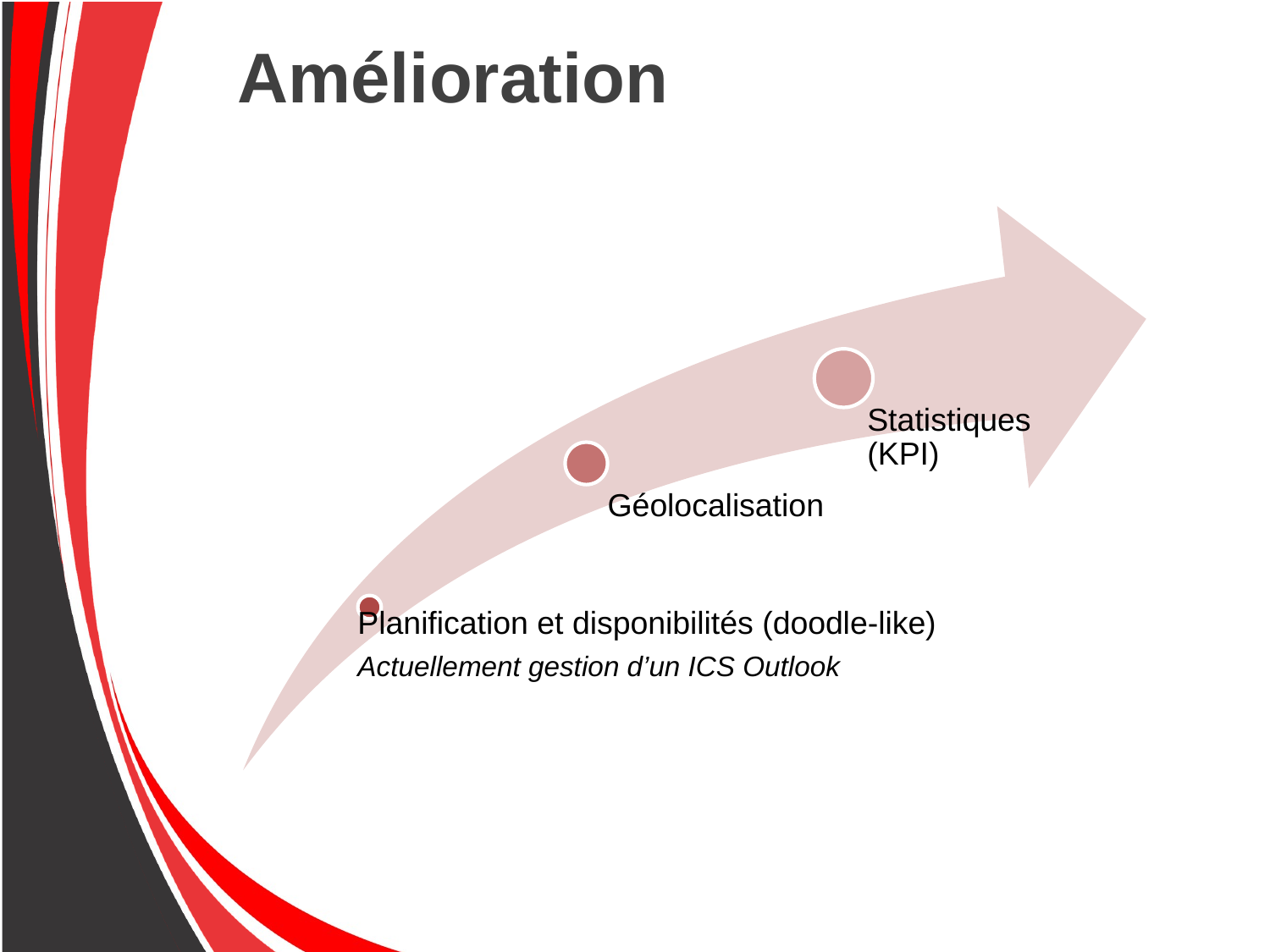

# Amélioration
Planification et disponibilités (doodle-like)
Actuellement gestion d’un ICS Outlook
Géolocalisation
Statistiques (KPI)